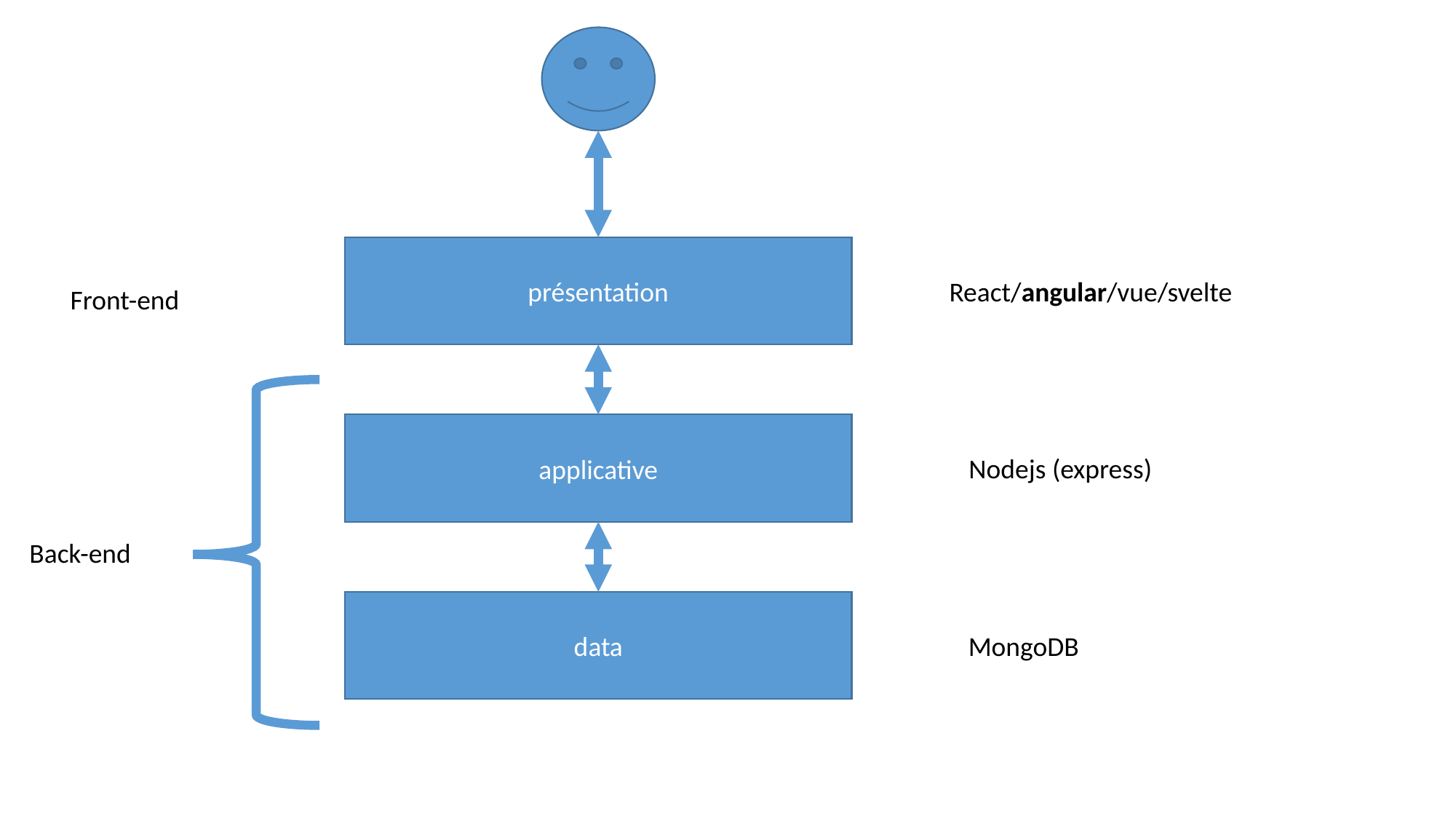

présentation
React/angular/vue/svelte
Front-end

applicative
Nodejs (express)
Back-end
data
MongoDB